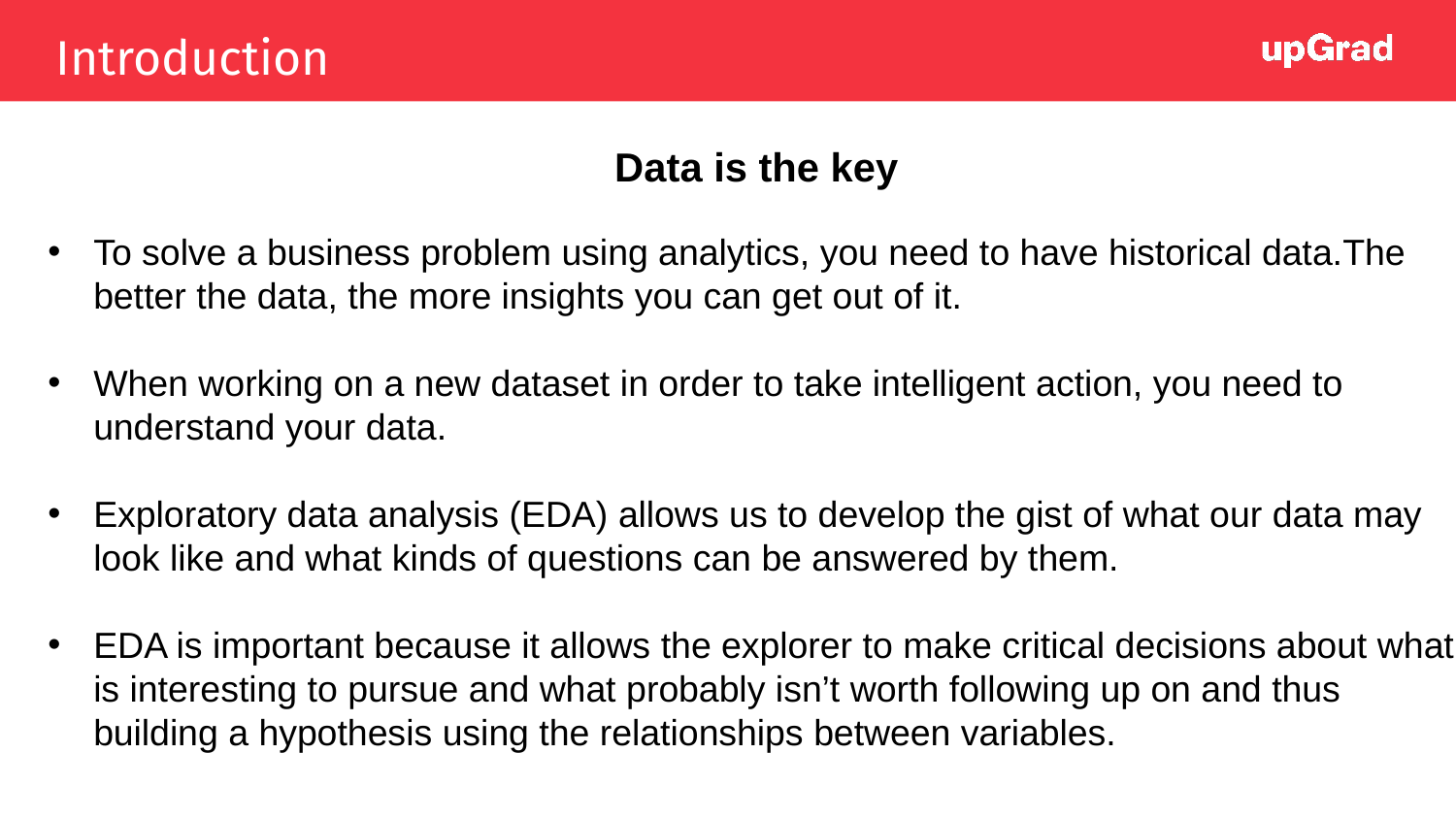

Introduction

Data is the key

To solve a business problem using analytics, you need to have historical data.The better the data, the more insights you can get out of it.

When working on a new dataset in order to take intelligent action, you need to understand your data.

Exploratory data analysis (EDA) allows us to develop the gist of what our data may look like and what kinds of questions can be answered by them.

EDA is important because it allows the explorer to make critical decisions about what is interesting to pursue and what probably isn’t worth following up on and thus building a hypothesis using the relationships between variables.